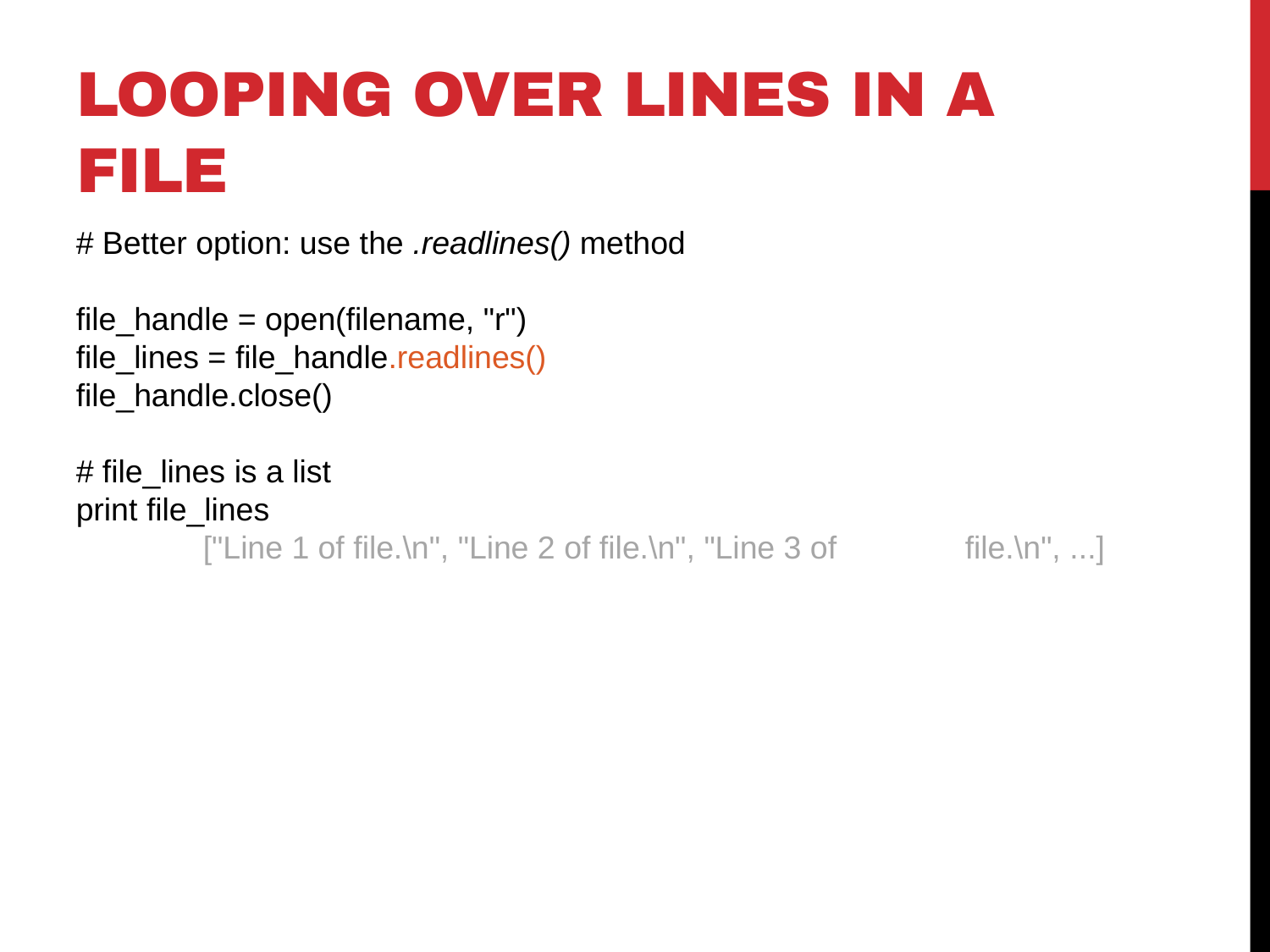

# looping over lines in a file
# Better option: use the .readlines() method

file_handle = open(filename, "r")
file_lines = file_handle.readlines()
file_handle.close()

# file_lines is a list
print file_lines
	["Line 1 of file.\n", "Line 2 of file.\n", "Line 3 of 	file.\n", ...]